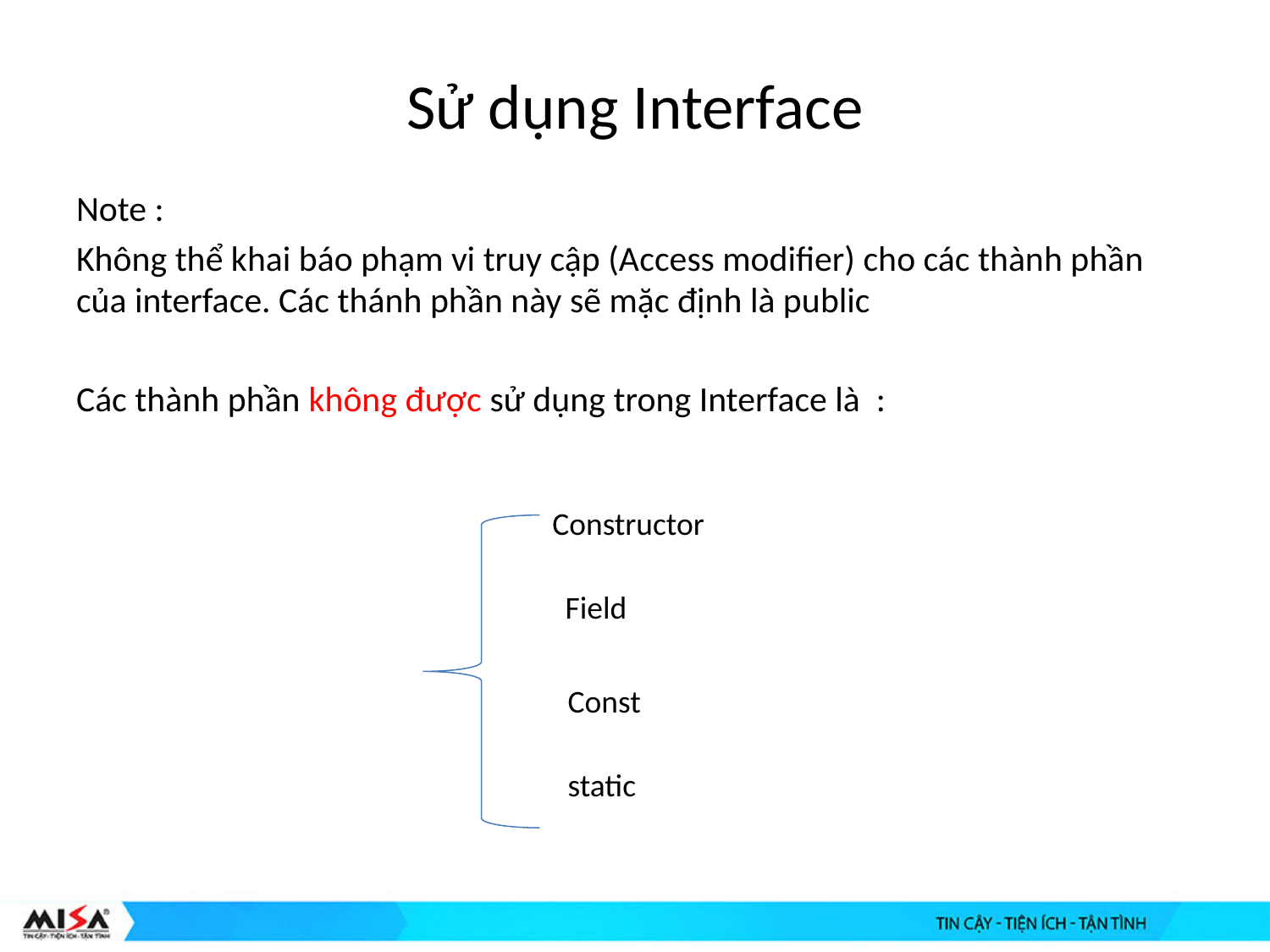

# Sử dụng Interface
Note :
Không thể khai báo phạm vi truy cập (Access modifier) cho các thành phần của interface. Các thánh phần này sẽ mặc định là public

Các thành phần không được sử dụng trong Interface là  :
Constructor

Field
Const
static